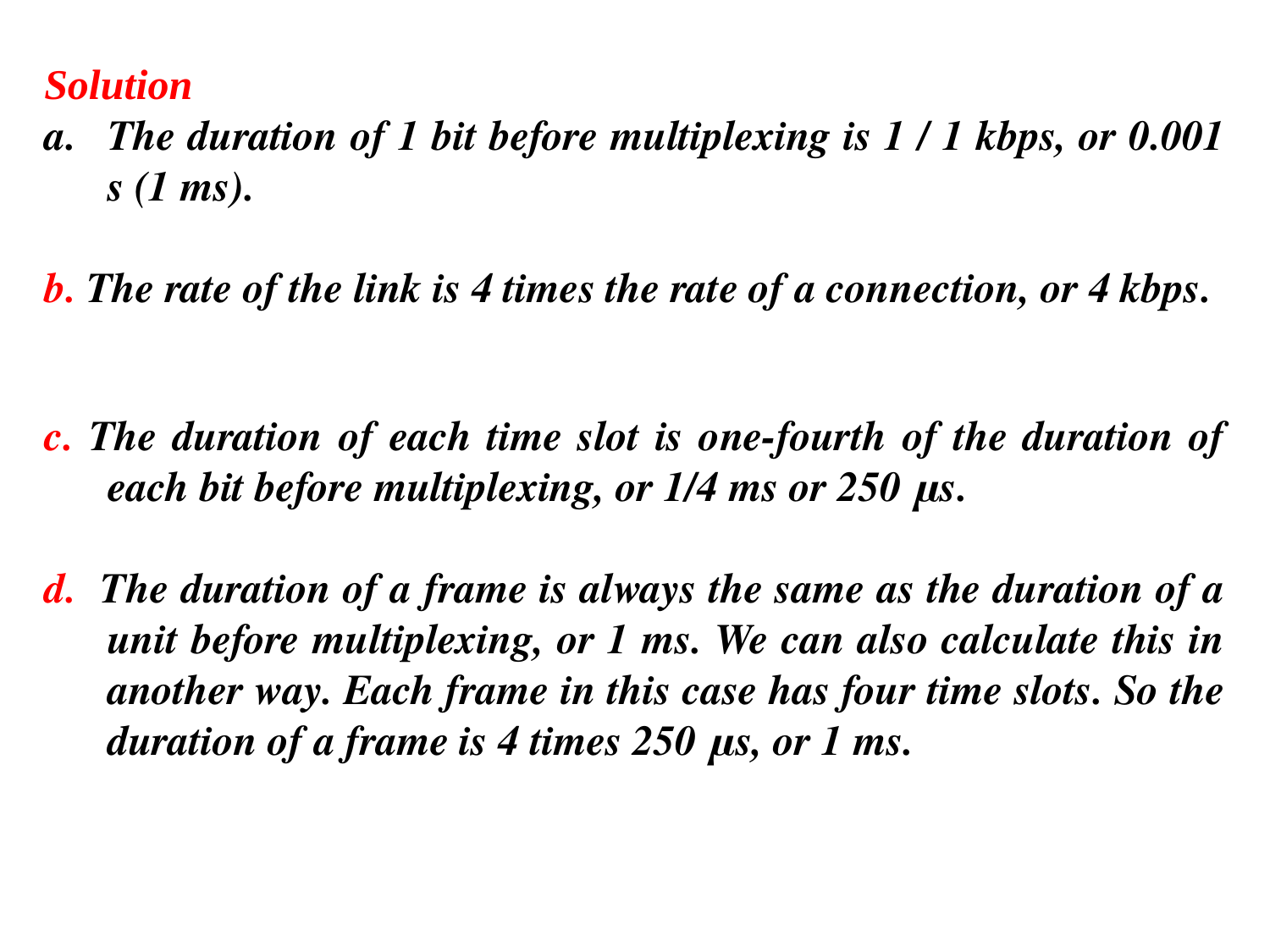

Solution
The duration of 1 bit before multiplexing is 1 / 1 kbps, or 0.001 s (1 ms).

b. The rate of the link is 4 times the rate of a connection, or 4 kbps.
c. The duration of each time slot is one-fourth of the duration of each bit before multiplexing, or 1/4 ms or 250 μs.

d.  The duration of a frame is always the same as the duration of a unit before multiplexing, or 1 ms. We can also calculate this in another way. Each frame in this case has four time slots. So the duration of a frame is 4 times 250 μs, or 1 ms.